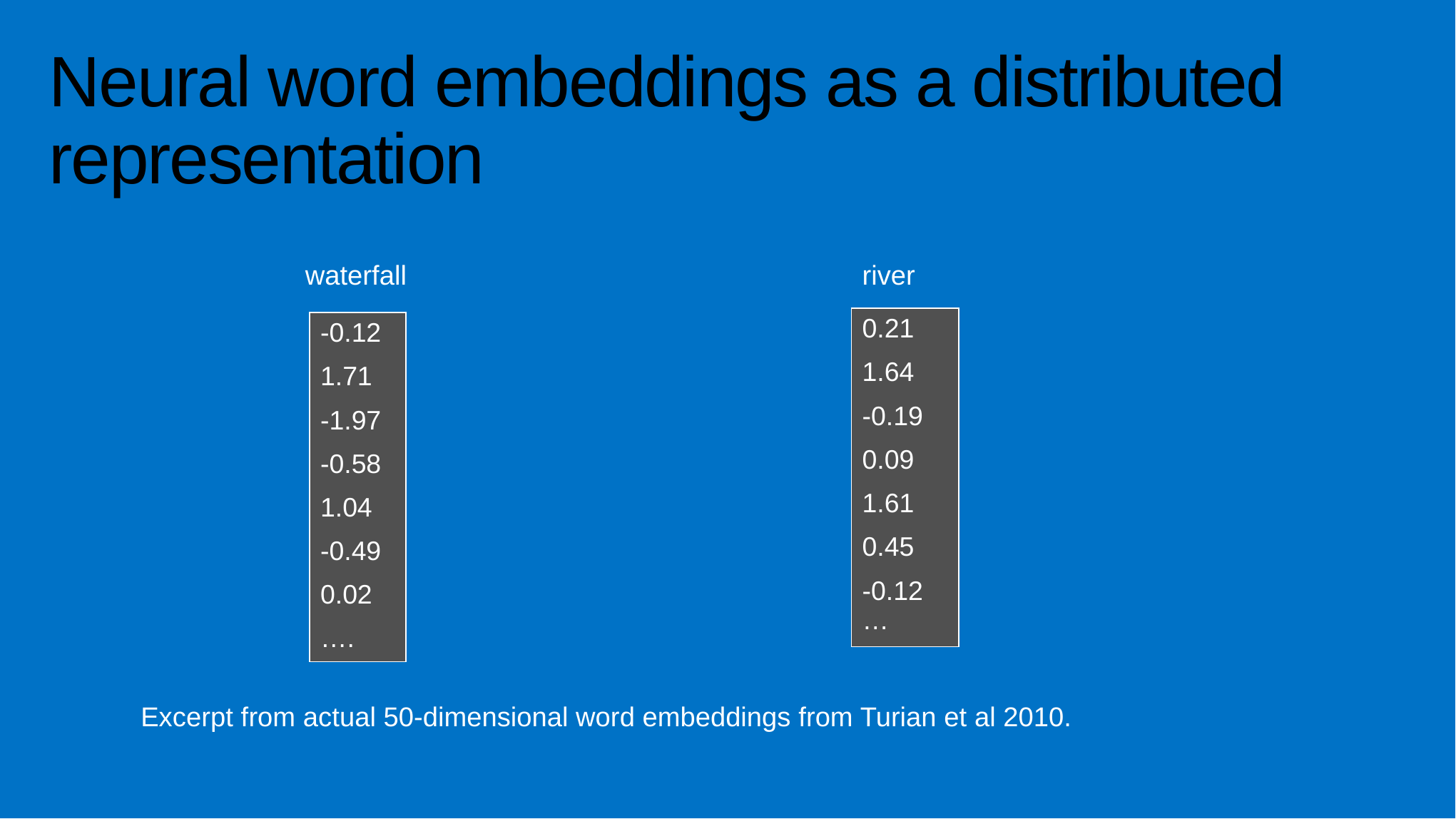

# Neural word embeddings as a distributed representation
waterfall
river
| 0.21 |
| --- |
| 1.64 |
| -0.19 |
| 0.09 |
| 1.61 |
| 0.45 |
| -0.12 … |
| -0.12 |
| --- |
| 1.71 |
| -1.97 |
| -0.58 |
| 1.04 |
| -0.49 |
| 0.02 |
| …. |
Excerpt from actual 50-dimensional word embeddings from Turian et al 2010.